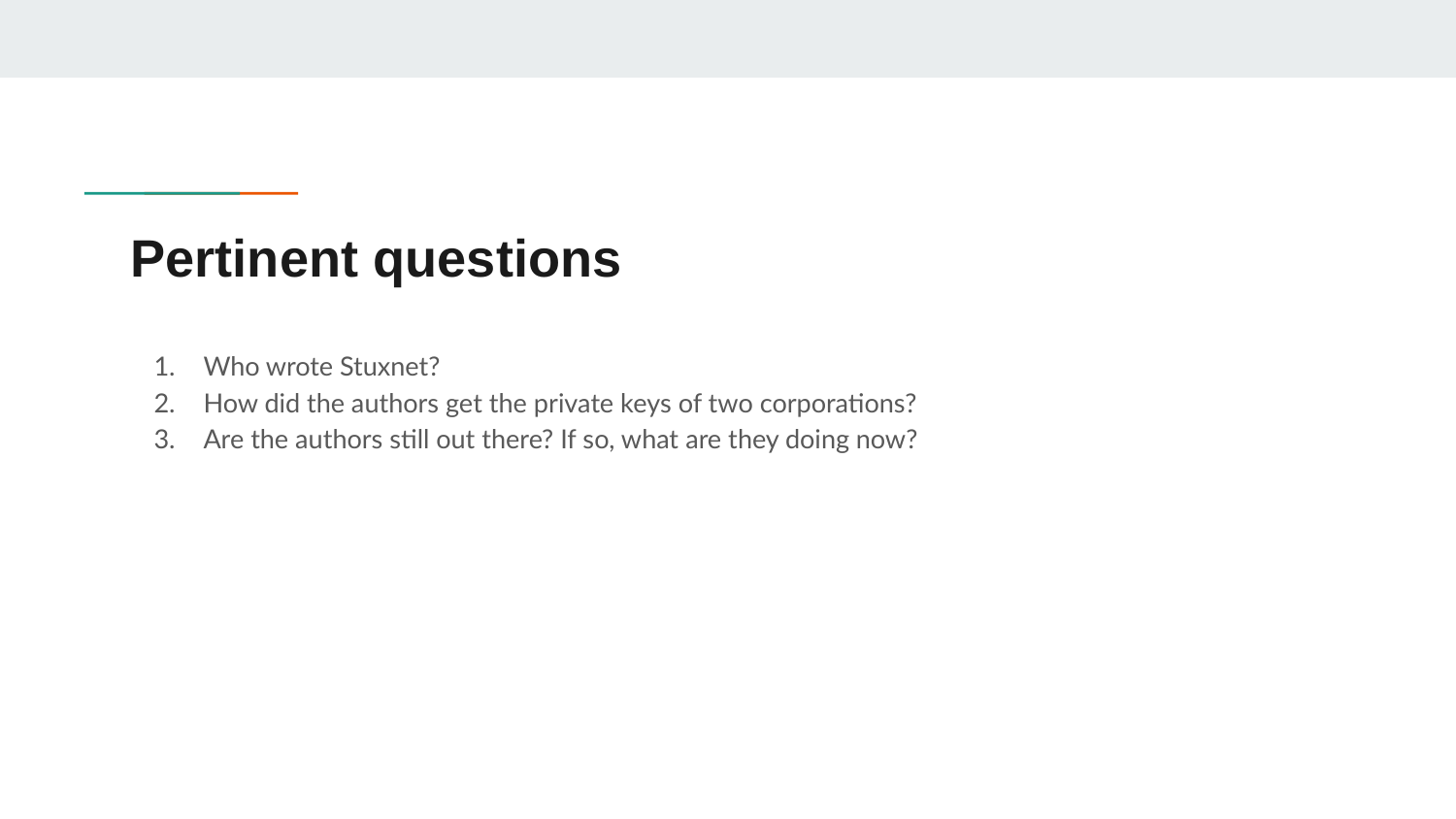

# Pertinent questions
Who wrote Stuxnet?
How did the authors get the private keys of two corporations?
Are the authors still out there? If so, what are they doing now?